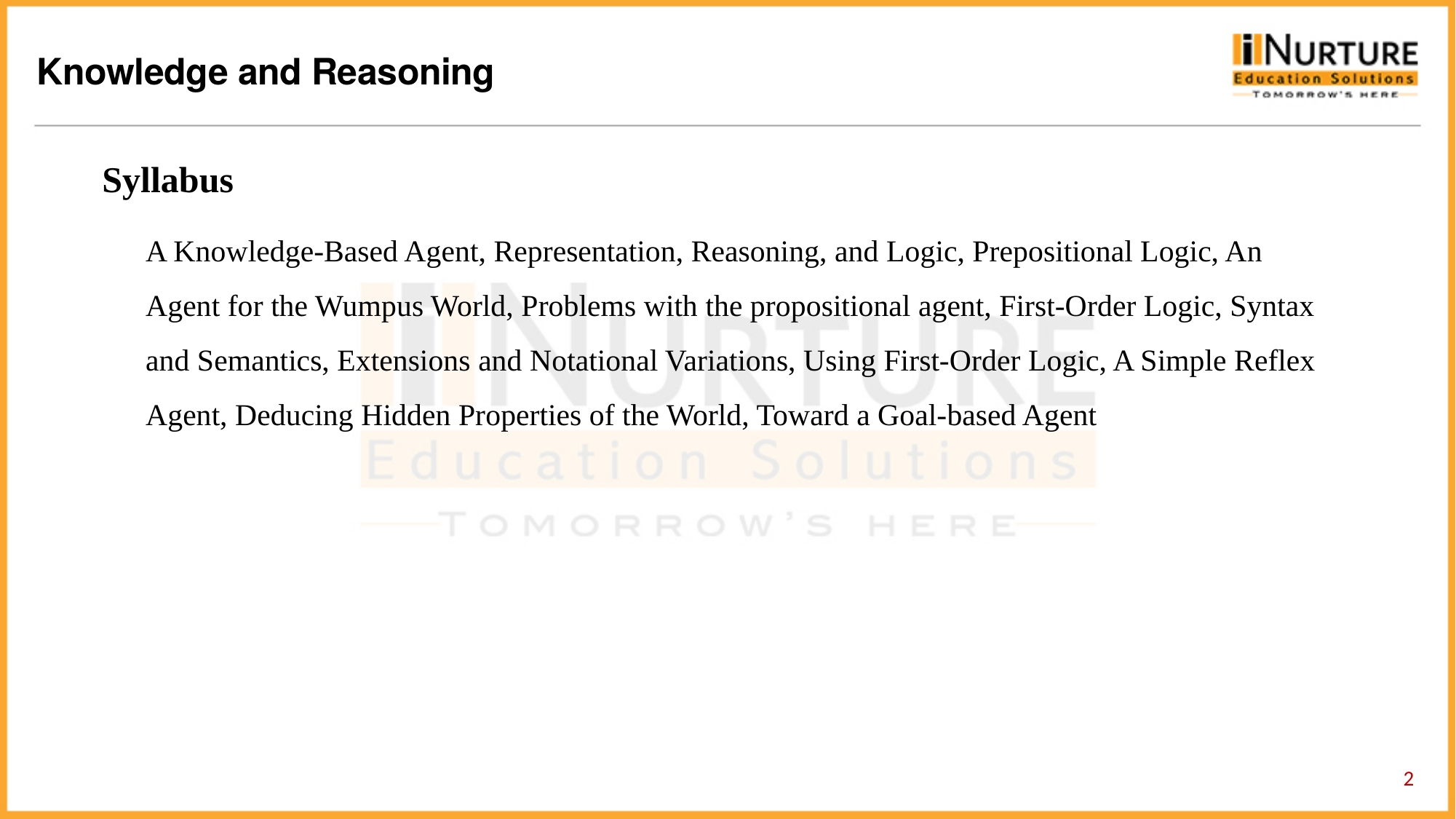

Syllabus
A Knowledge-Based Agent, Representation, Reasoning, and Logic, Prepositional Logic, An Agent for the Wumpus World, Problems with the propositional agent, First-Order Logic, Syntax and Semantics, Extensions and Notational Variations, Using First-Order Logic, A Simple Reflex Agent, Deducing Hidden Properties of the World, Toward a Goal-based Agent